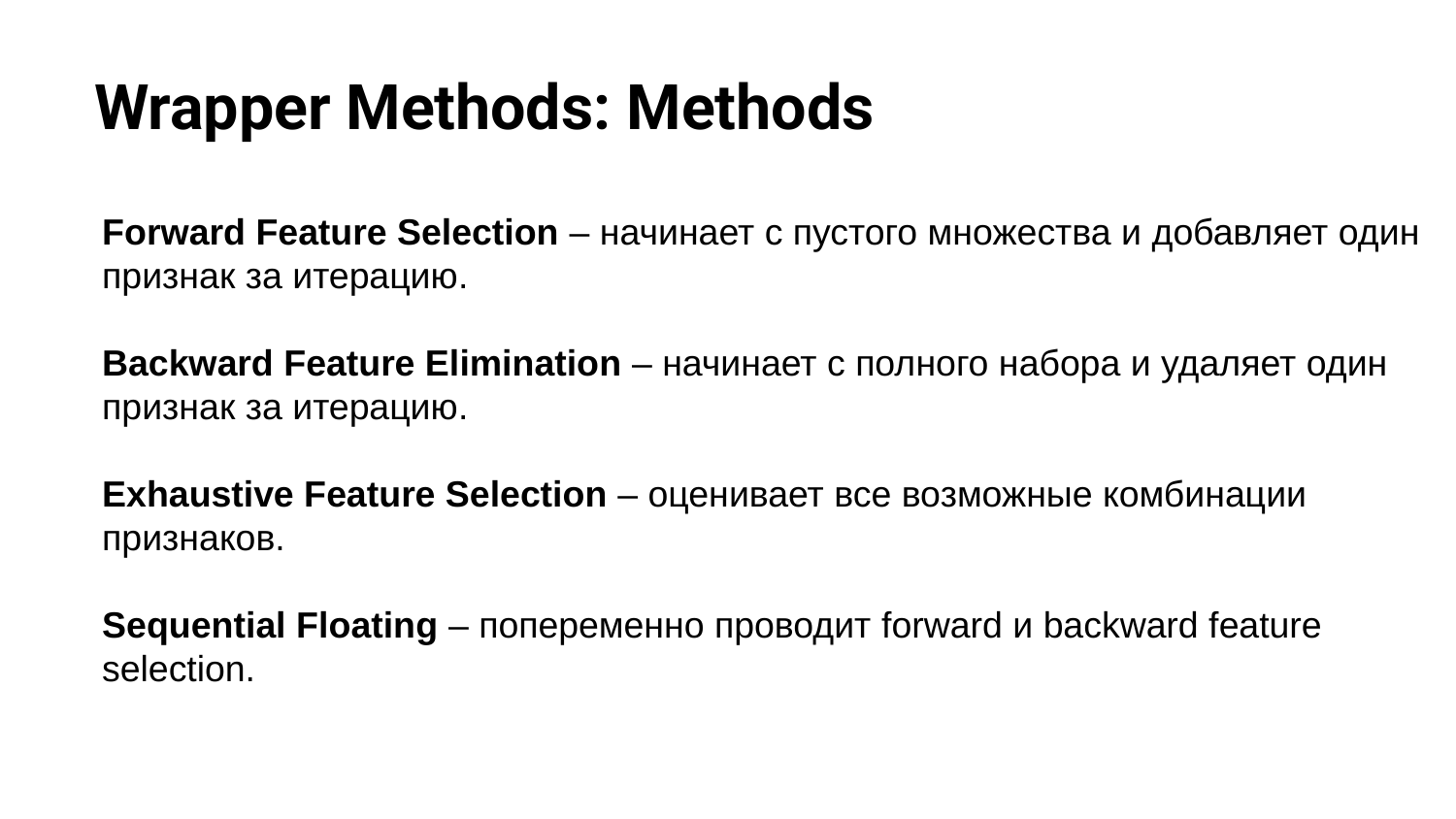

# Wrapper Methods: Methods
Forward Feature Selection – начинает с пустого множества и добавляет один признак за итерацию.

Backward Feature Elimination – начинает с полного набора и удаляет один признак за итерацию.

Exhaustive Feature Selection – оценивает все возможные комбинации признаков.

Sequential Floating – попеременно проводит forward и backward feature selection.